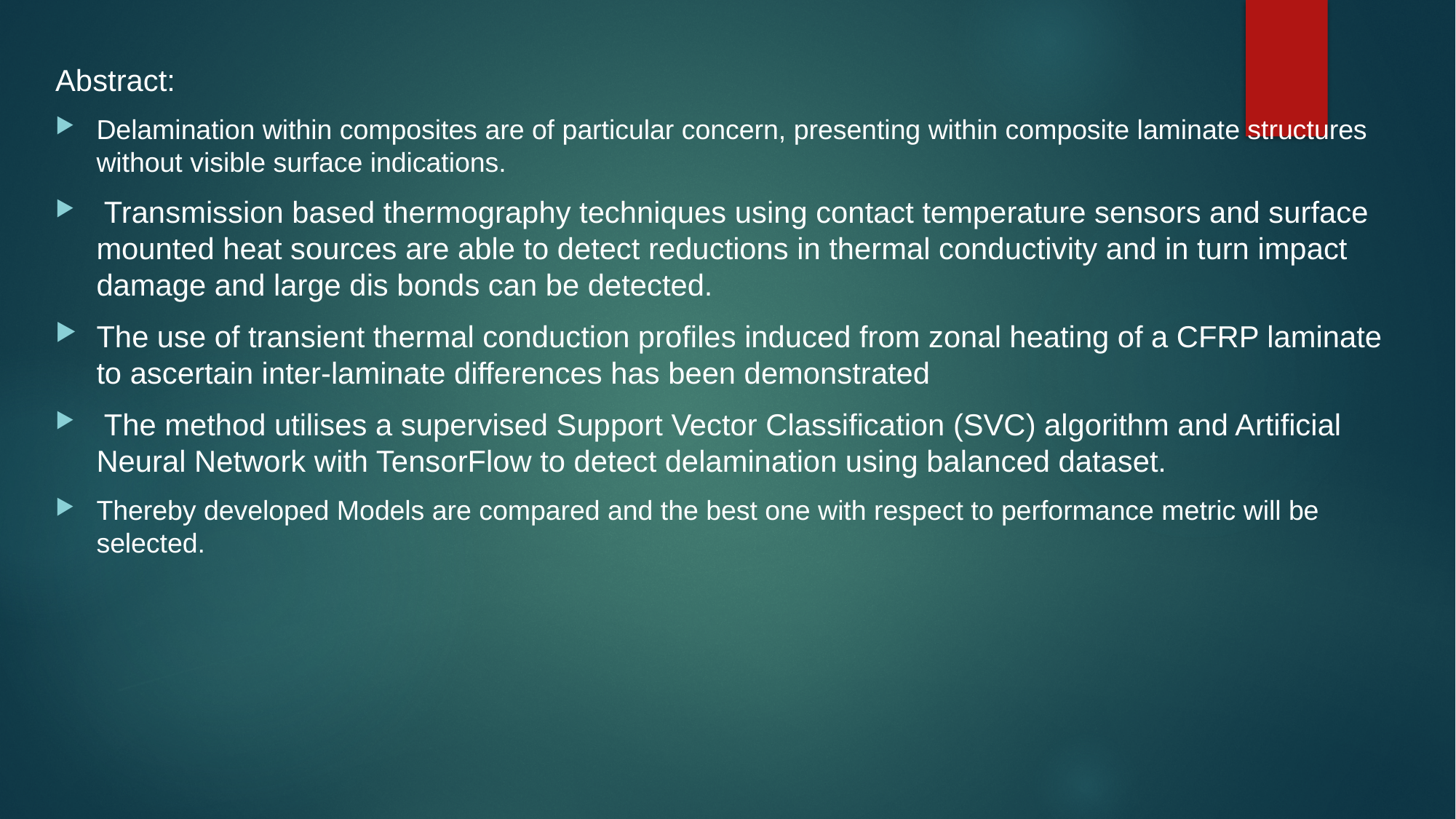

Abstract:
Delamination within composites are of particular concern, presenting within composite laminate structures without visible surface indications.
 Transmission based thermography techniques using contact temperature sensors and surface mounted heat sources are able to detect reductions in thermal conductivity and in turn impact damage and large dis bonds can be detected.
The use of transient thermal conduction profiles induced from zonal heating of a CFRP laminate to ascertain inter-laminate differences has been demonstrated
 The method utilises a supervised Support Vector Classification (SVC) algorithm and Artificial Neural Network with TensorFlow to detect delamination using balanced dataset.
Thereby developed Models are compared and the best one with respect to performance metric will be selected.